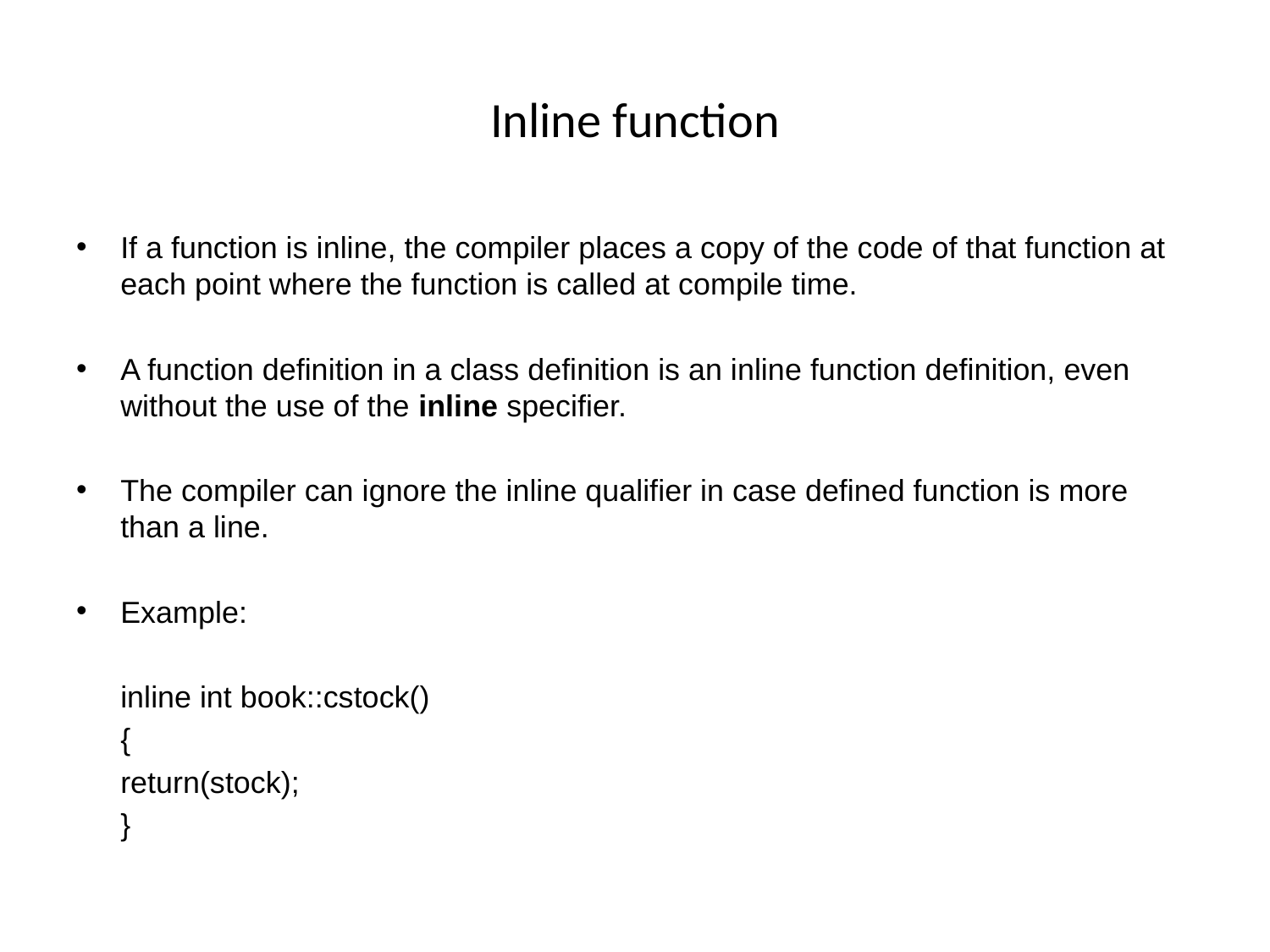

# Inline function
If a function is inline, the compiler places a copy of the code of that function at each point where the function is called at compile time.

A function definition in a class definition is an inline function definition, even without the use of the inline specifier.

The compiler can ignore the inline qualifier in case defined function is more than a line.

Example:

	inline int book::cstock()
	{
	return(stock);
	}
9